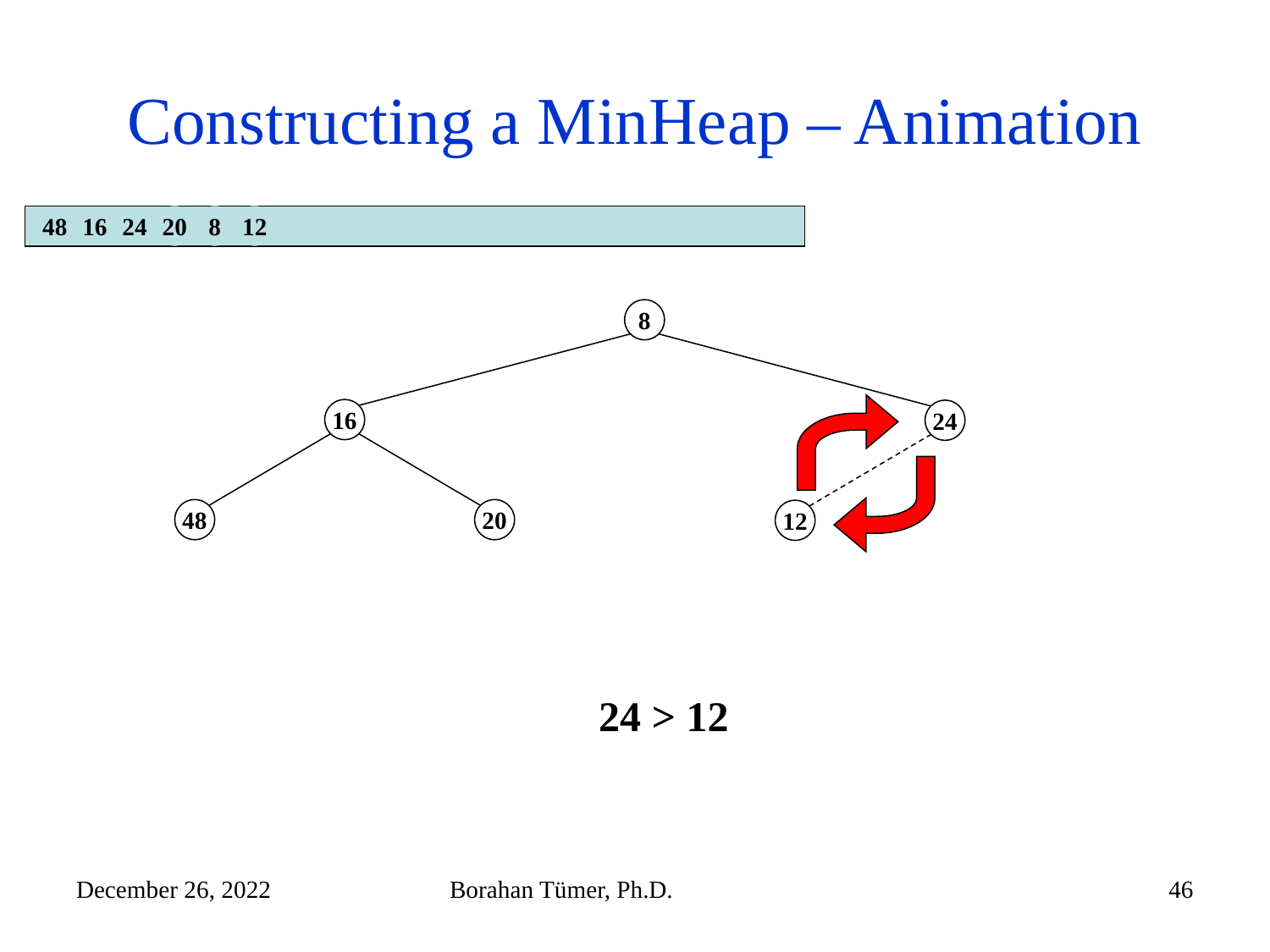

# Constructing a MinHeap – Animation
20
8
12

48
16
24
8

16
24

48
20
12
24 > 12
December 26, 2022
Borahan Tümer, Ph.D.
46